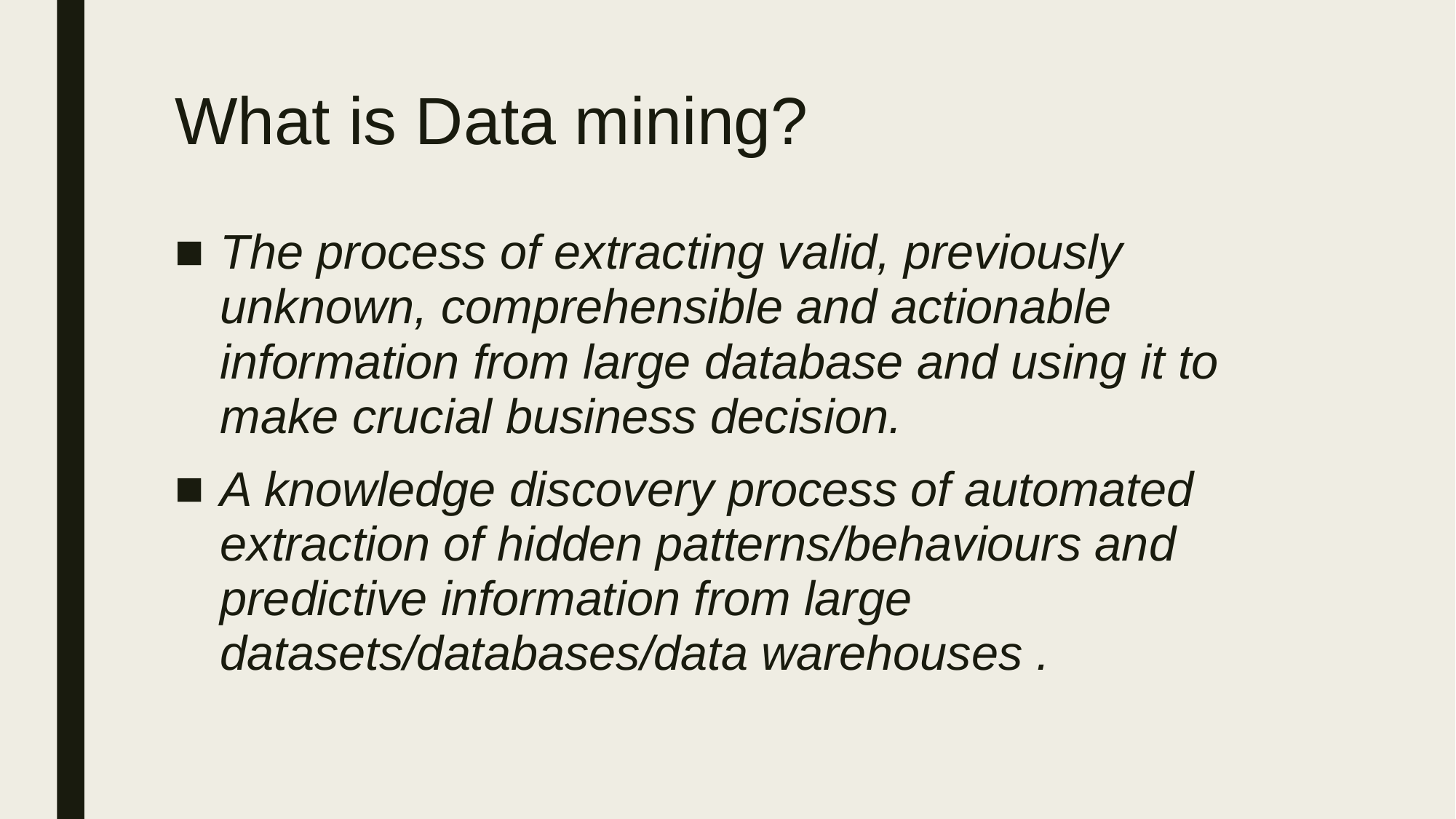

# What is Data mining?
The process of extracting valid, previously unknown, comprehensible and actionable information from large database and using it to make crucial business decision.
A knowledge discovery process of automated extraction of hidden patterns/behaviours and predictive information from large datasets/databases/data warehouses .